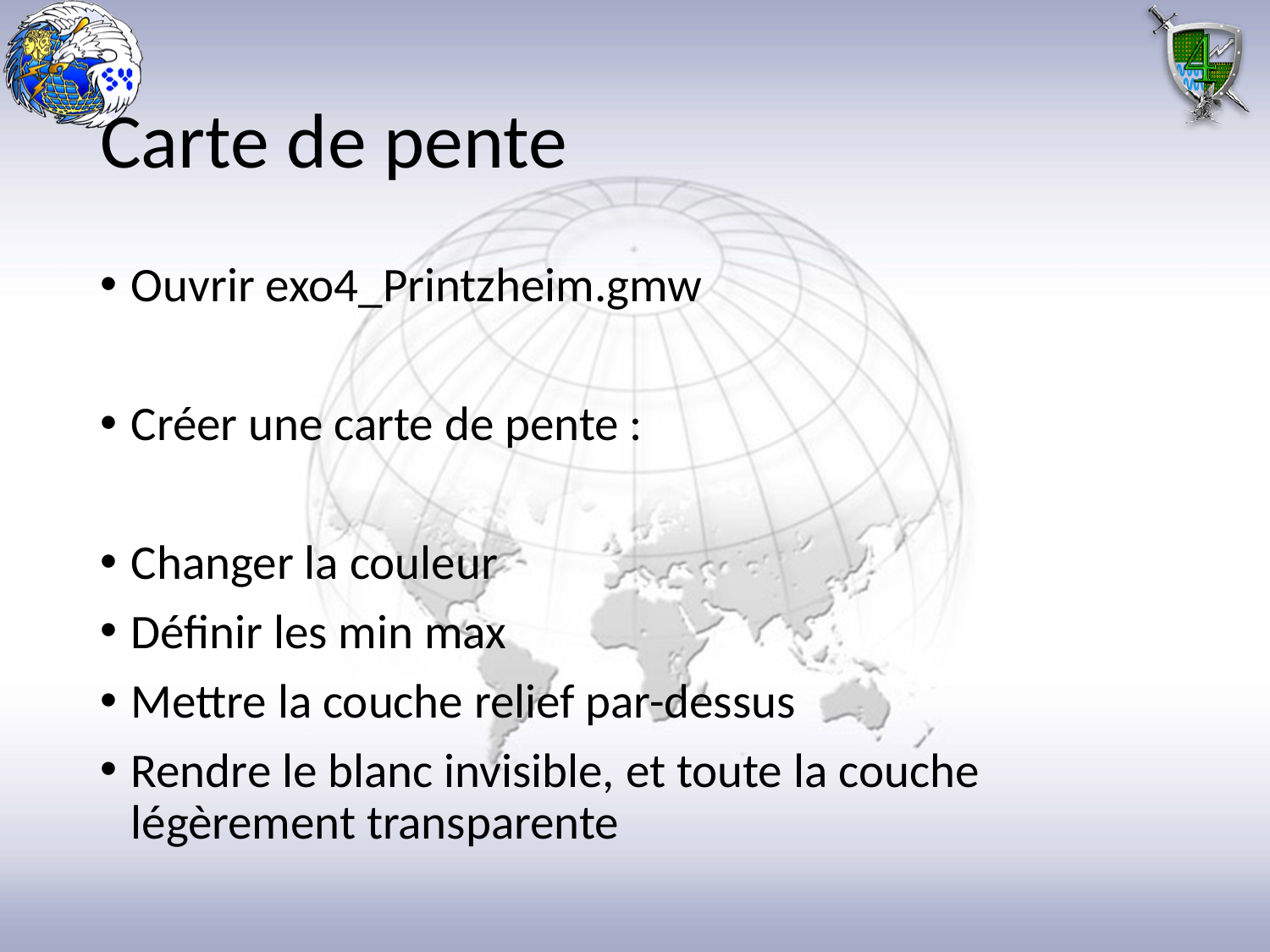

# Carte de pente
Ouvrir exo4_Printzheim.gmw

Créer une carte de pente :

Changer la couleur
Définir les min max
Mettre la couche relief par-dessus
Rendre le blanc invisible, et toute la couche légèrement transparente